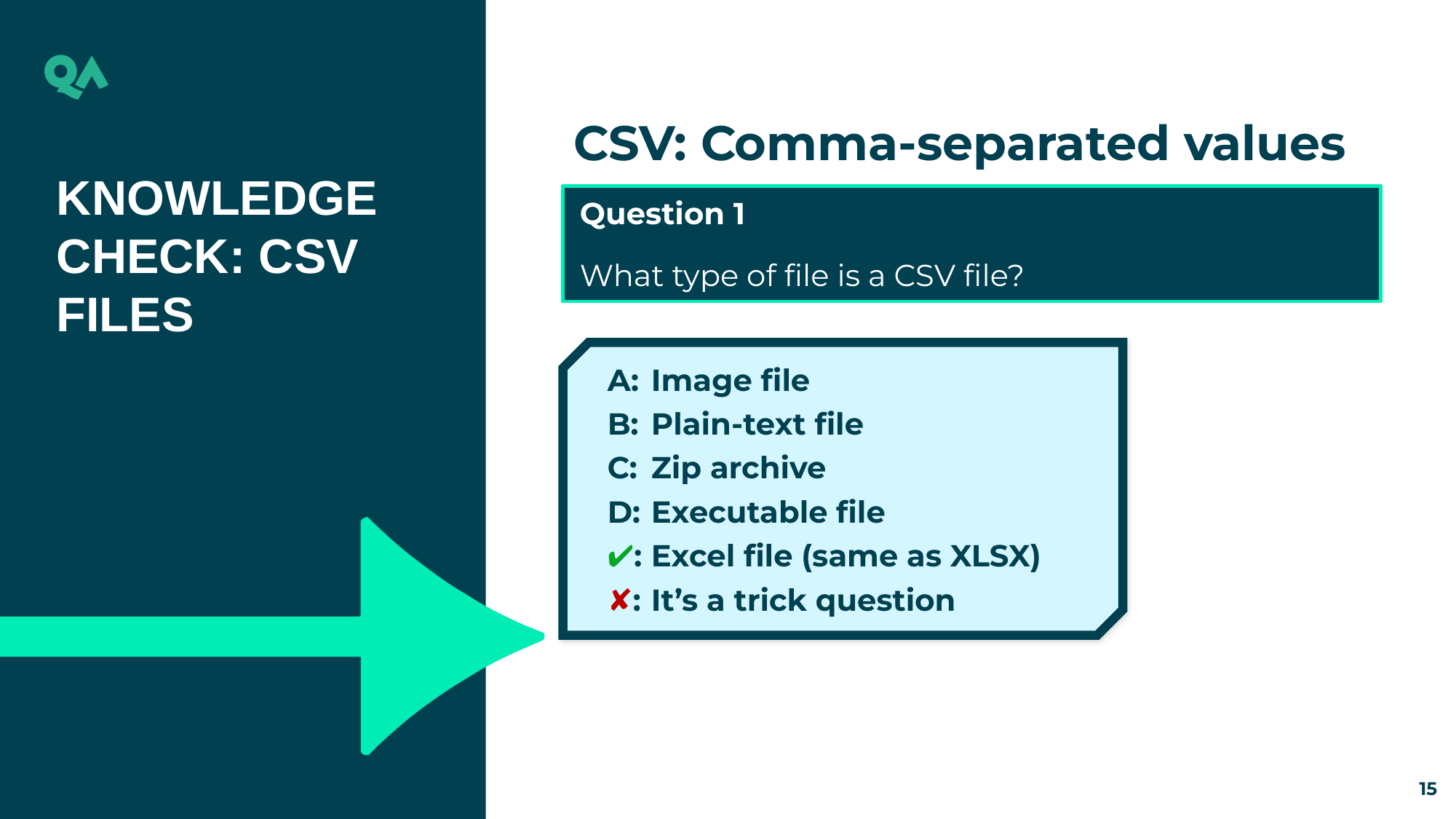

CSV: Comma-separated values
Knowledge check: CSV files
Question 1

What type of file is a CSV file?
A:	Image file
B:	Plain-text file
C:	Zip archive
D:	Executable file
✔:	Excel file (same as XLSX)
✘:	It’s a trick question
15